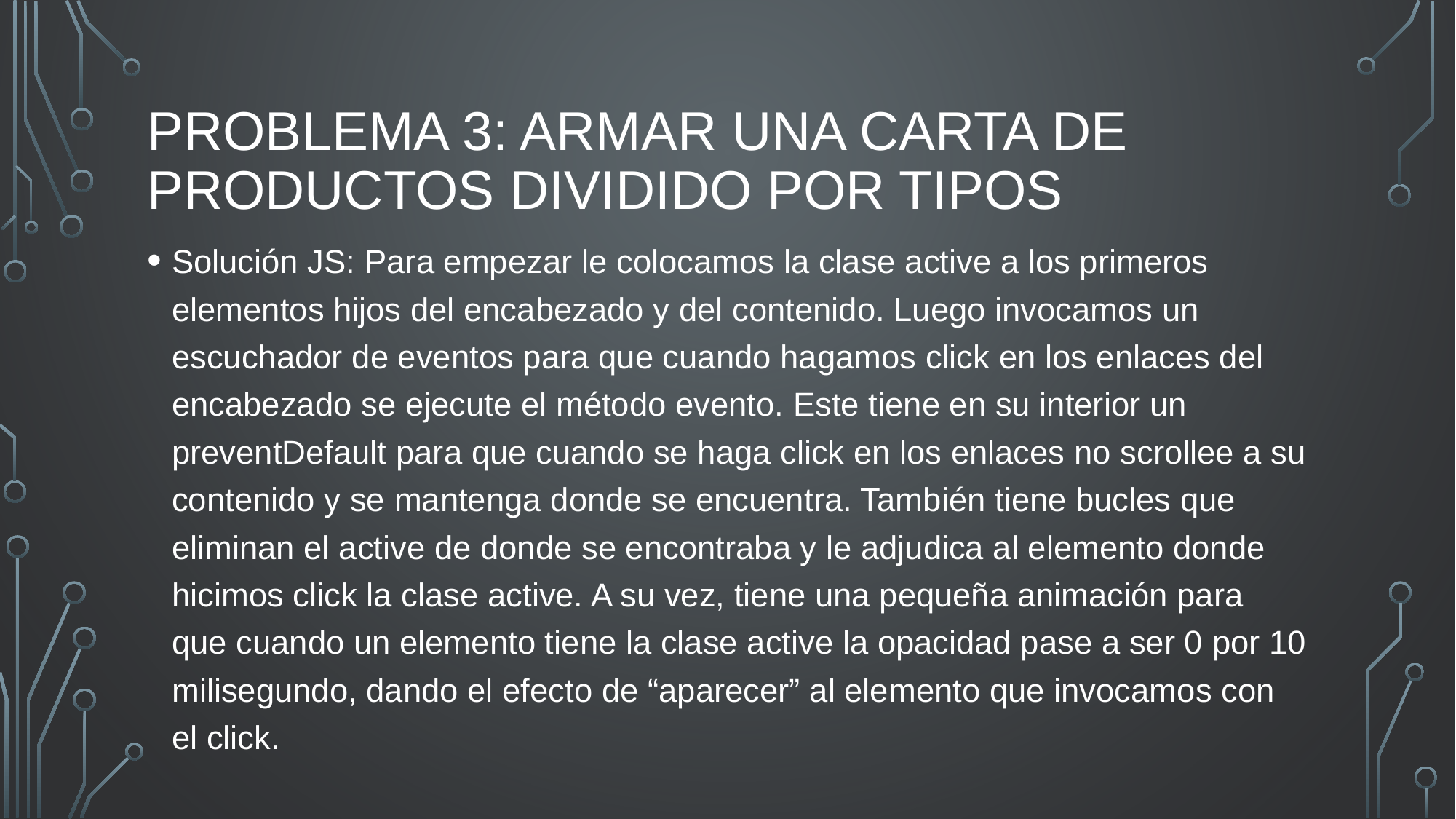

# Problema 3: armar una carta de productos dividido por tipos
Solución JS: Para empezar le colocamos la clase active a los primeros elementos hijos del encabezado y del contenido. Luego invocamos un escuchador de eventos para que cuando hagamos click en los enlaces del encabezado se ejecute el método evento. Este tiene en su interior un preventDefault para que cuando se haga click en los enlaces no scrollee a su contenido y se mantenga donde se encuentra. También tiene bucles que eliminan el active de donde se encontraba y le adjudica al elemento donde hicimos click la clase active. A su vez, tiene una pequeña animación para que cuando un elemento tiene la clase active la opacidad pase a ser 0 por 10 milisegundo, dando el efecto de “aparecer” al elemento que invocamos con el click.